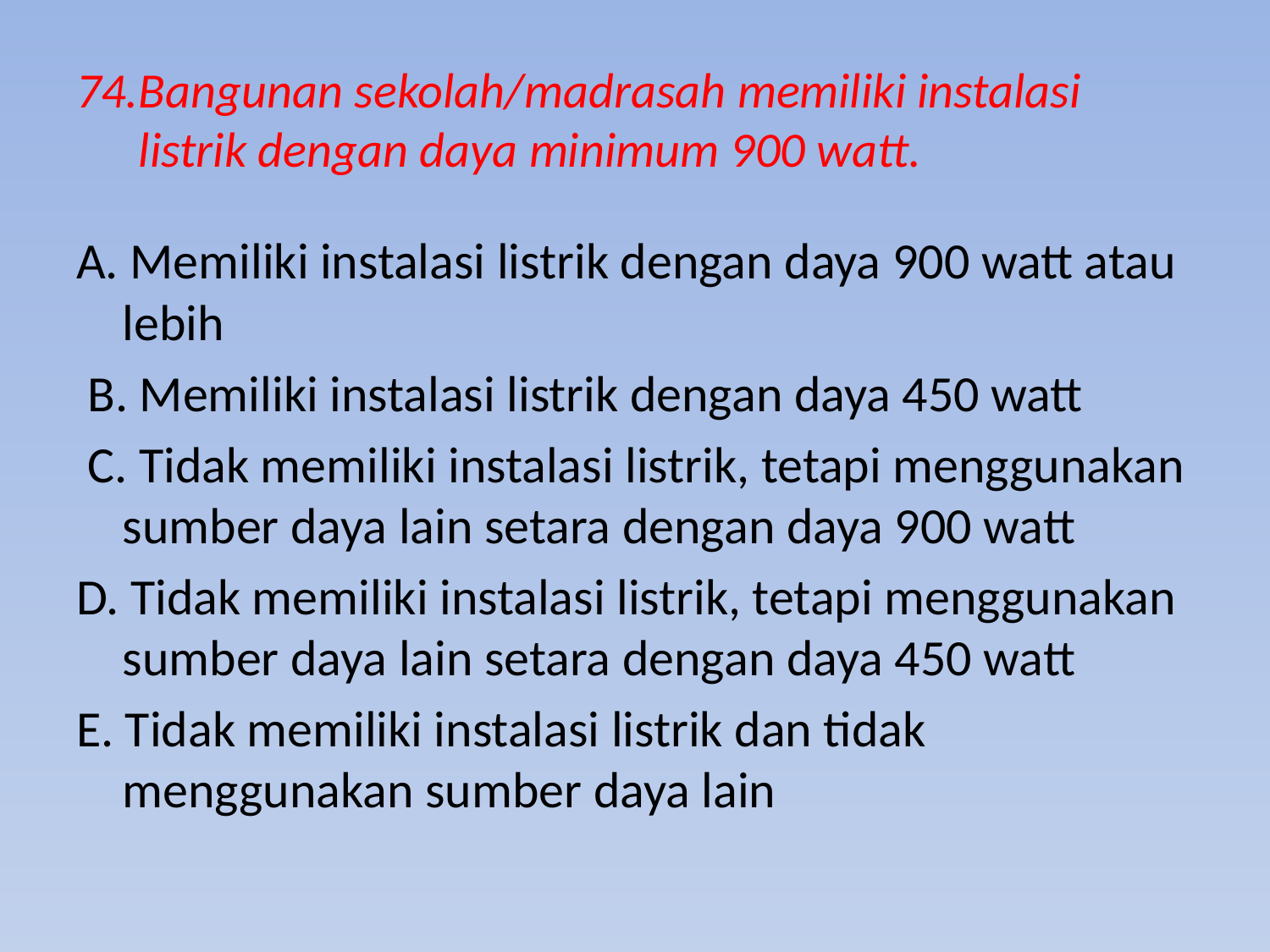

# 74.Bangunan sekolah/madrasah memiliki instalasi listrik dengan daya minimum 900 watt.
A. Memiliki instalasi listrik dengan daya 900 watt atau lebih
 B. Memiliki instalasi listrik dengan daya 450 watt
 C. Tidak memiliki instalasi listrik, tetapi menggunakan sumber daya lain setara dengan daya 900 watt
D. Tidak memiliki instalasi listrik, tetapi menggunakan sumber daya lain setara dengan daya 450 watt
E. Tidak memiliki instalasi listrik dan tidak menggunakan sumber daya lain